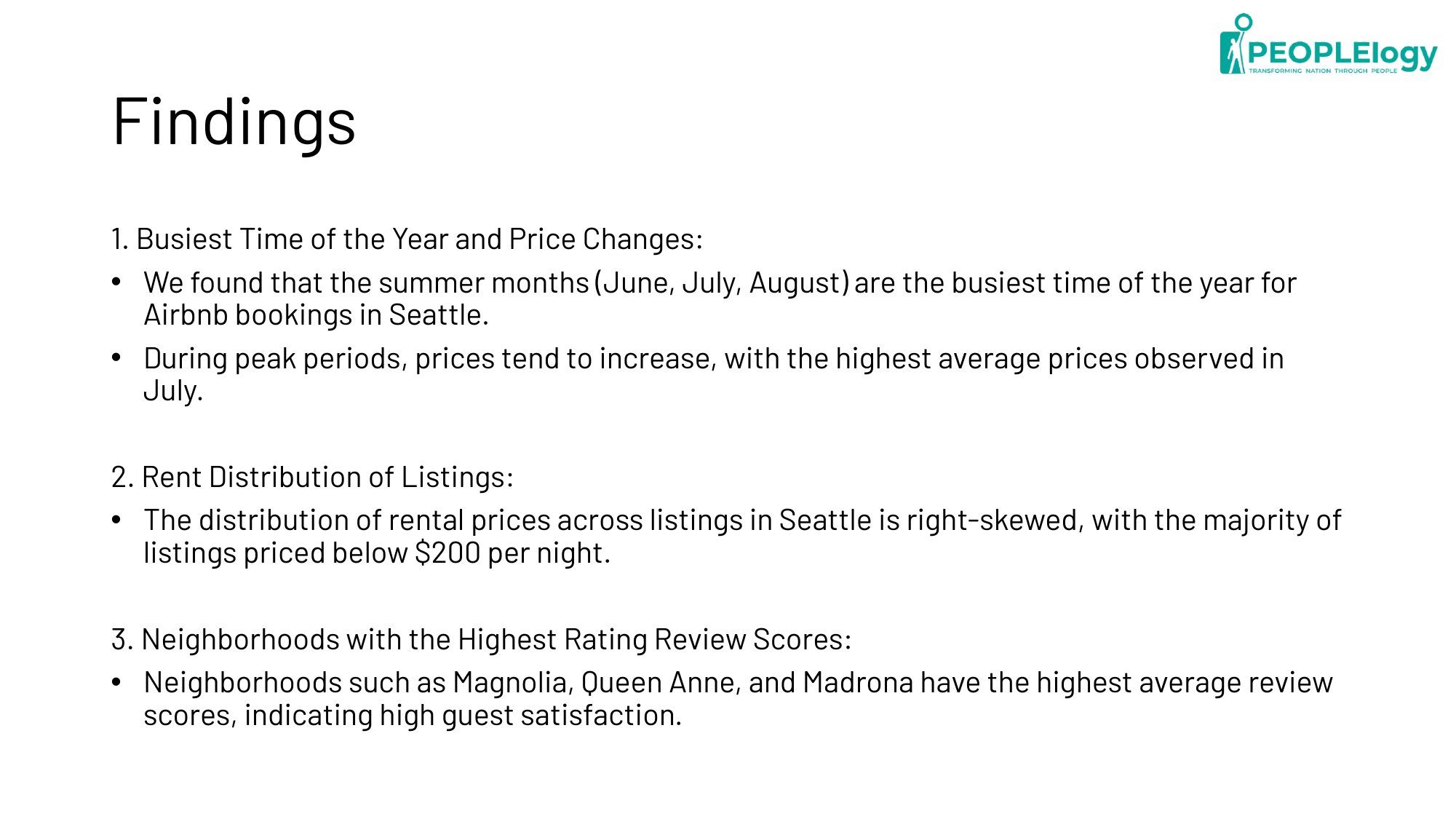

# Findings
1. Busiest Time of the Year and Price Changes:
We found that the summer months (June, July, August) are the busiest time of the year for Airbnb bookings in Seattle.
During peak periods, prices tend to increase, with the highest average prices observed in July.

2. Rent Distribution of Listings:
The distribution of rental prices across listings in Seattle is right-skewed, with the majority of listings priced below $200 per night.

3. Neighborhoods with the Highest Rating Review Scores:
Neighborhoods such as Magnolia, Queen Anne, and Madrona have the highest average review scores, indicating high guest satisfaction.
10